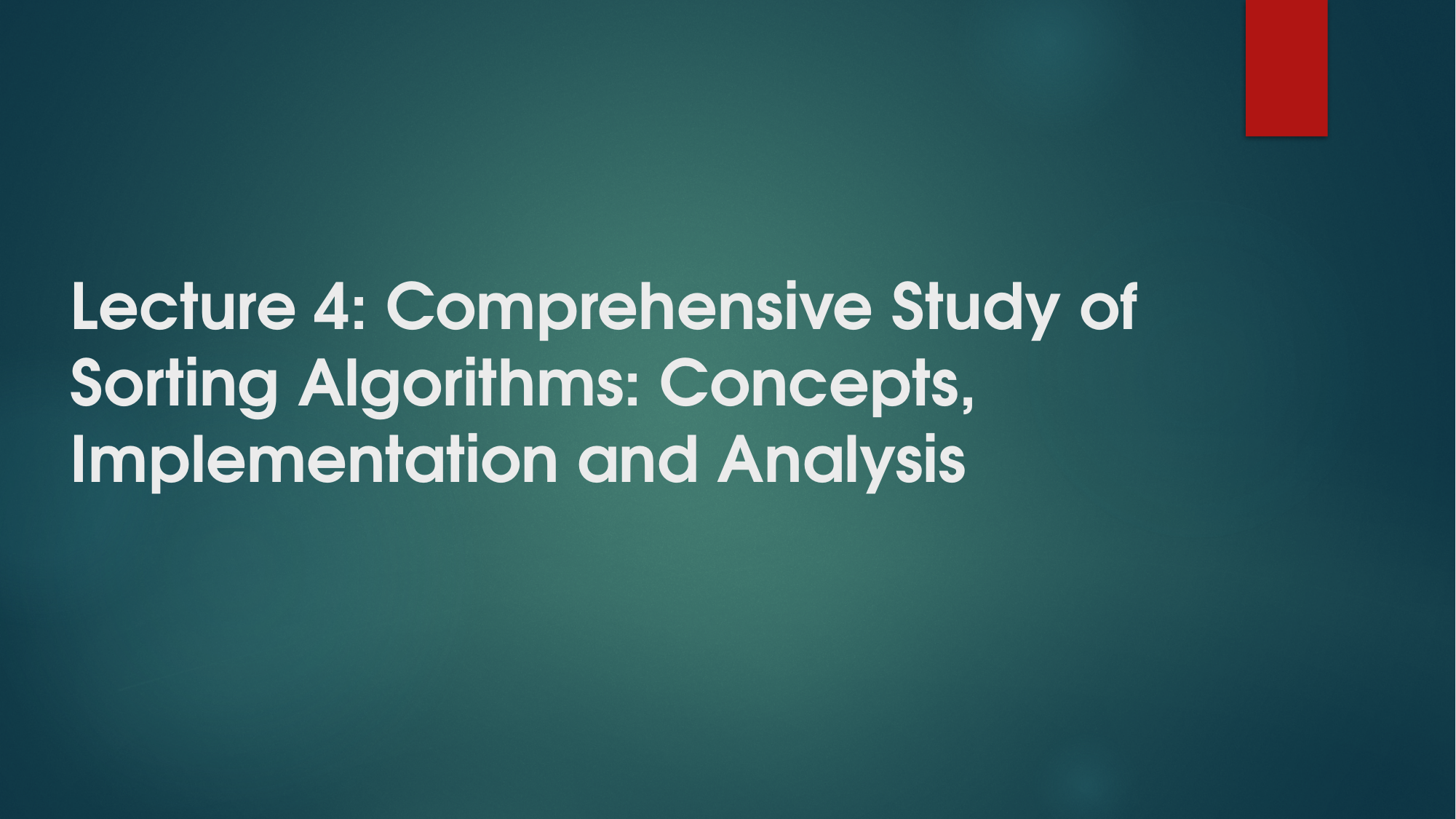

Lecture 4: Comprehensive Study of Sorting Algorithms: Concepts, Implementation and Analysis